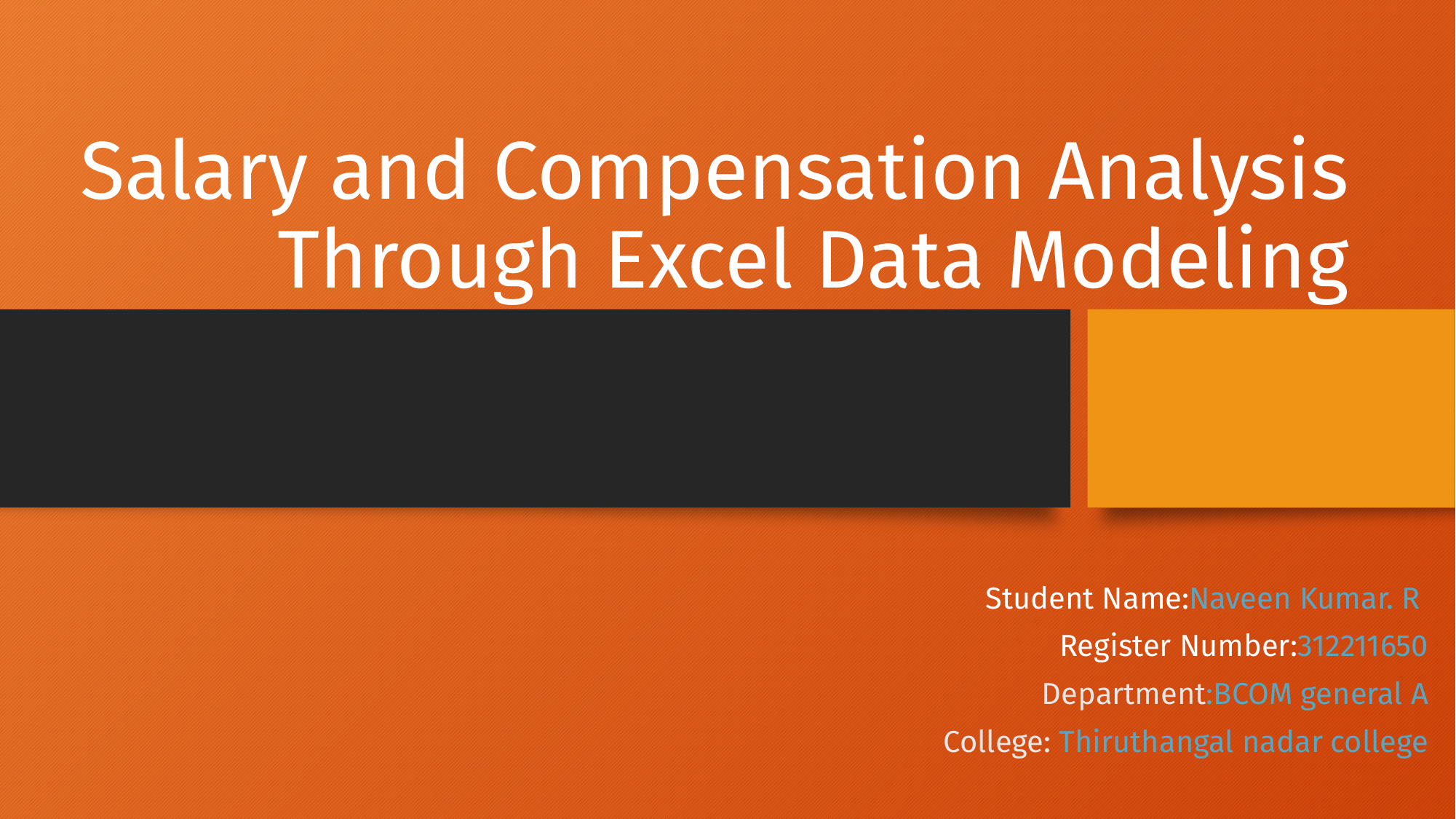

# Salary and Compensation Analysis Through Excel Data Modeling
Student Name:Naveen Kumar. R
 Register Number:312211650
Department:BCOM general A
College: Thiruthangal nadar college